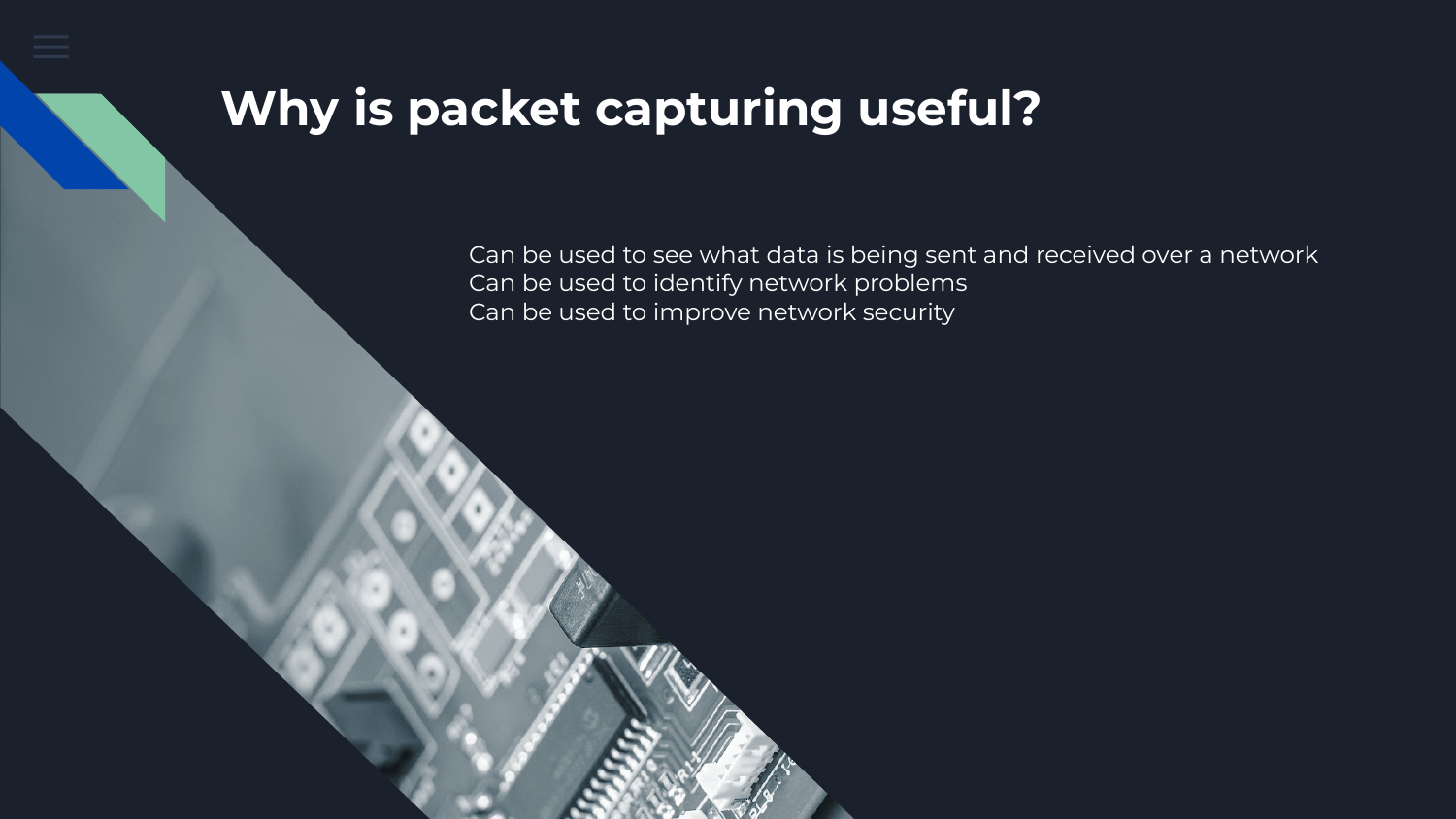

# Why is packet capturing useful?

Can be used to see what data is being sent and received over a network
Can be used to identify network problems
Can be used to improve network security